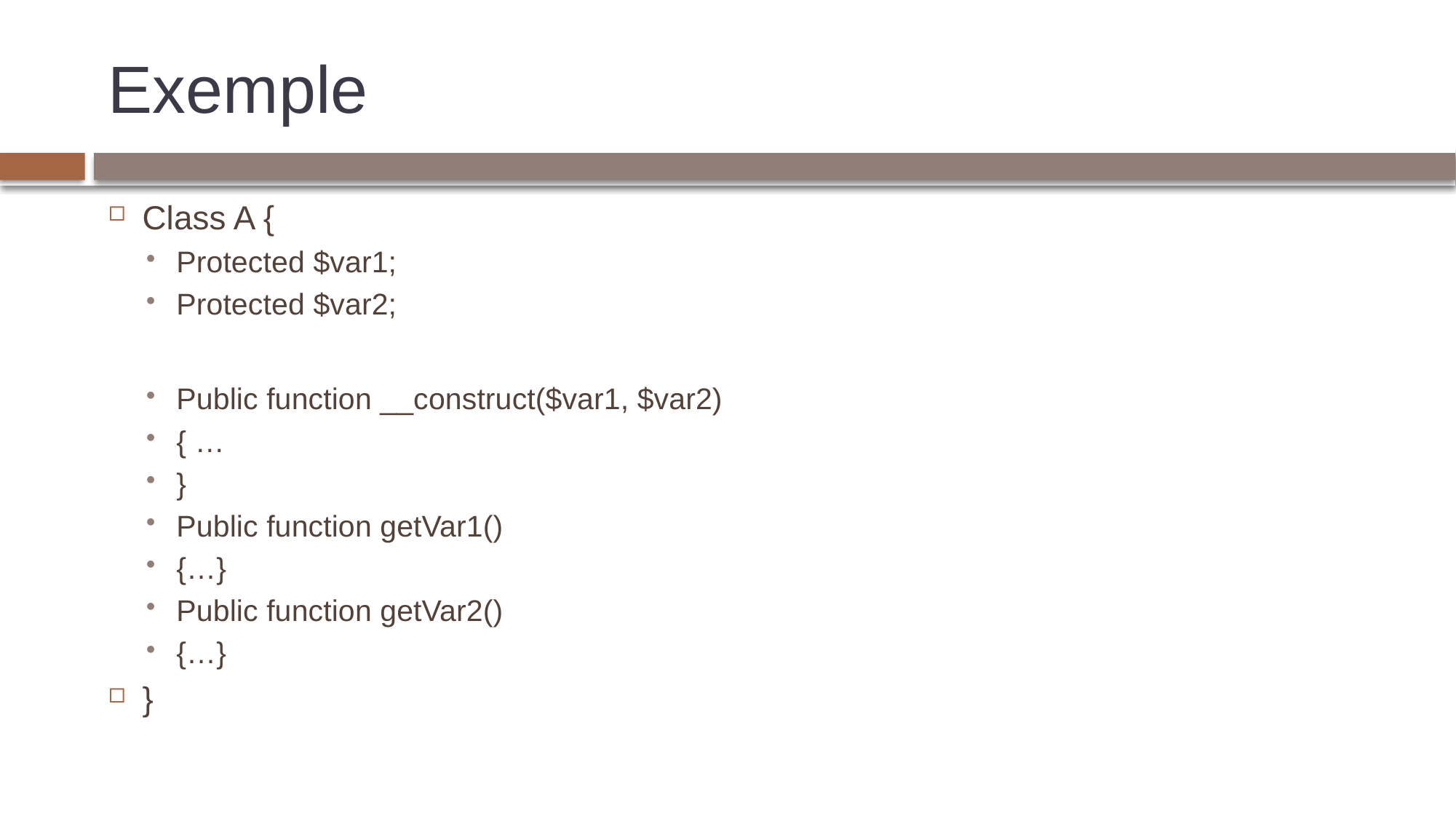

# Exemple
Class A {
Protected $var1;
Protected $var2;

Public function __construct($var1, $var2)
{ …
}
Public function getVar1()
{…}
Public function getVar2()
{…}
}